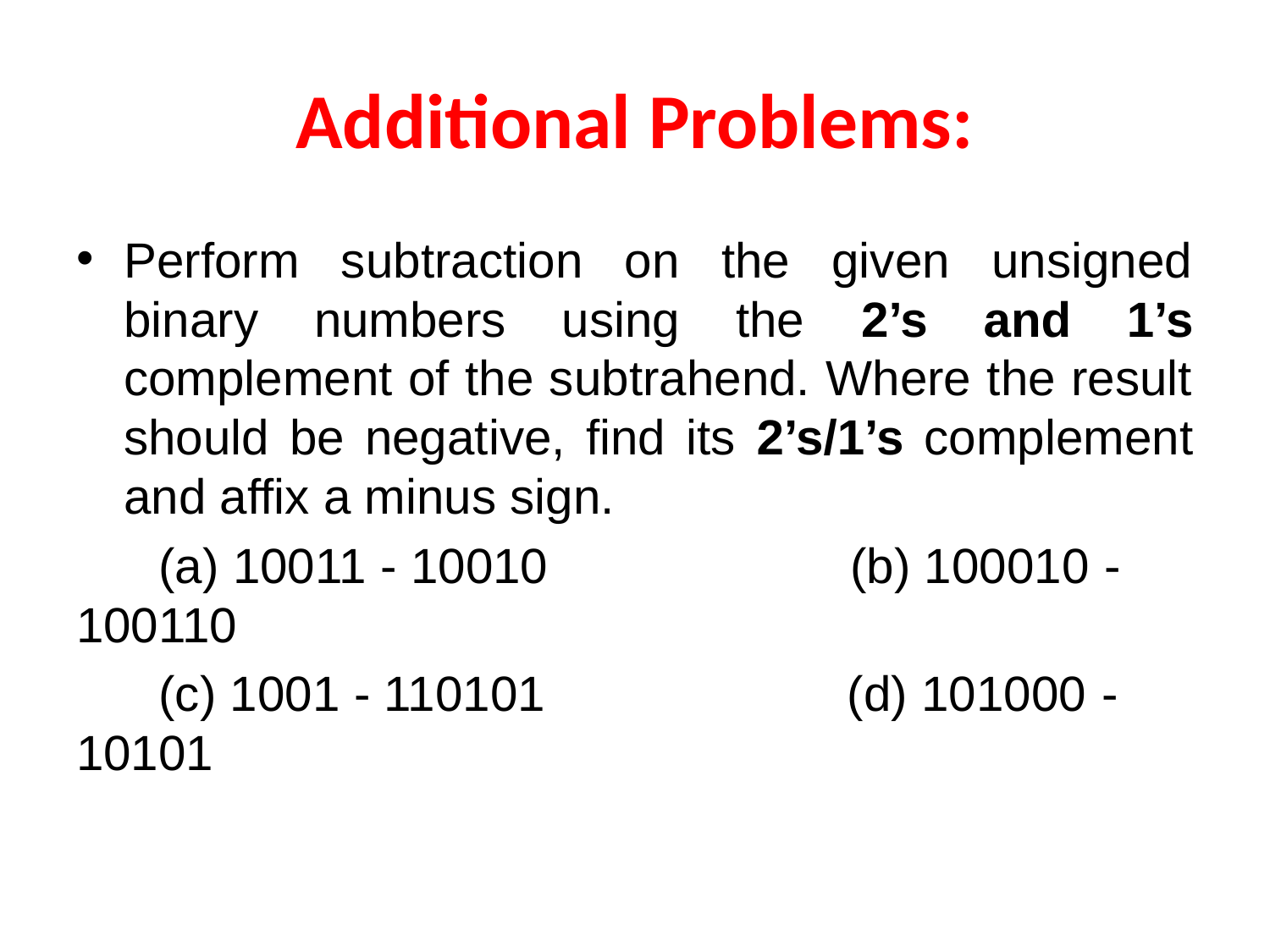

# Additional Problems:
Perform subtraction on the given unsigned binary numbers using the 2’s and 1’s complement of the subtrahend. Where the result should be negative, find its 2’s/1’s complement and affix a minus sign.
      (a) 10011 - 10010                      (b) 100010 - 100110
      (c) 1001 - 110101                      (d) 101000 - 10101